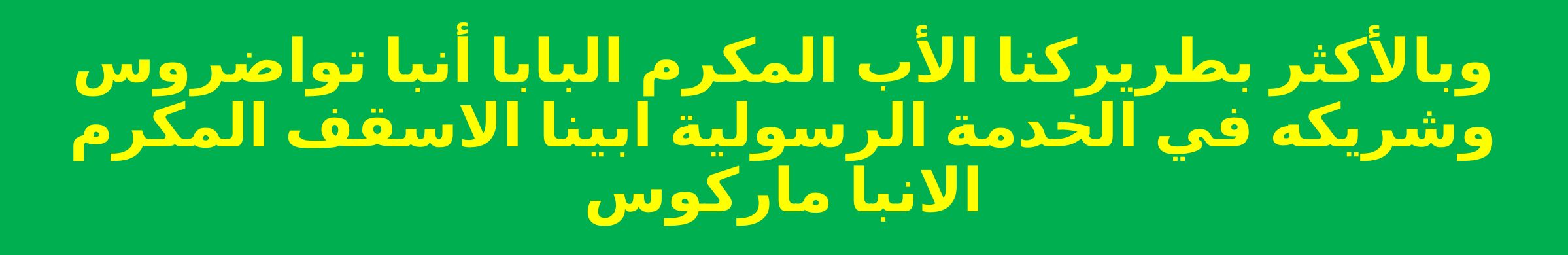

وبالأكثر بطريركنا الأب المكرم البابا أنبا تواضروس وشريكه في الخدمة الرسولية ابينا الاسقف المكرم الانبا ماركوس